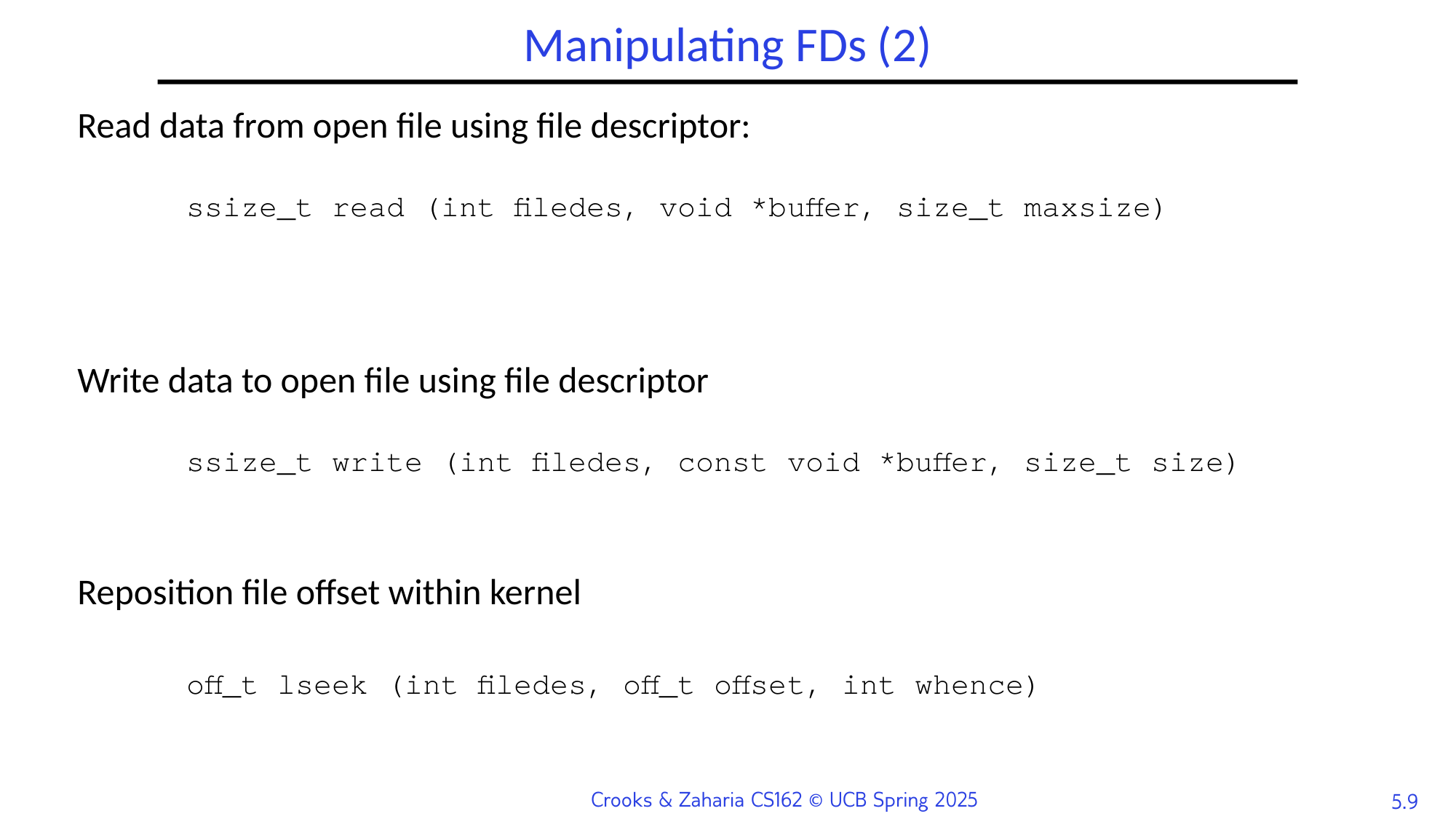

# Manipulating FDs (2)
Read data from open file using file descriptor:
	ssize_t read (int filedes, void *buffer, size_t maxsize)

Write data to open file using file descriptor
	ssize_t write (int filedes, const void *buffer, size_t size)

Reposition file offset within kernel
	off_t lseek (int filedes, off_t offset, int whence)